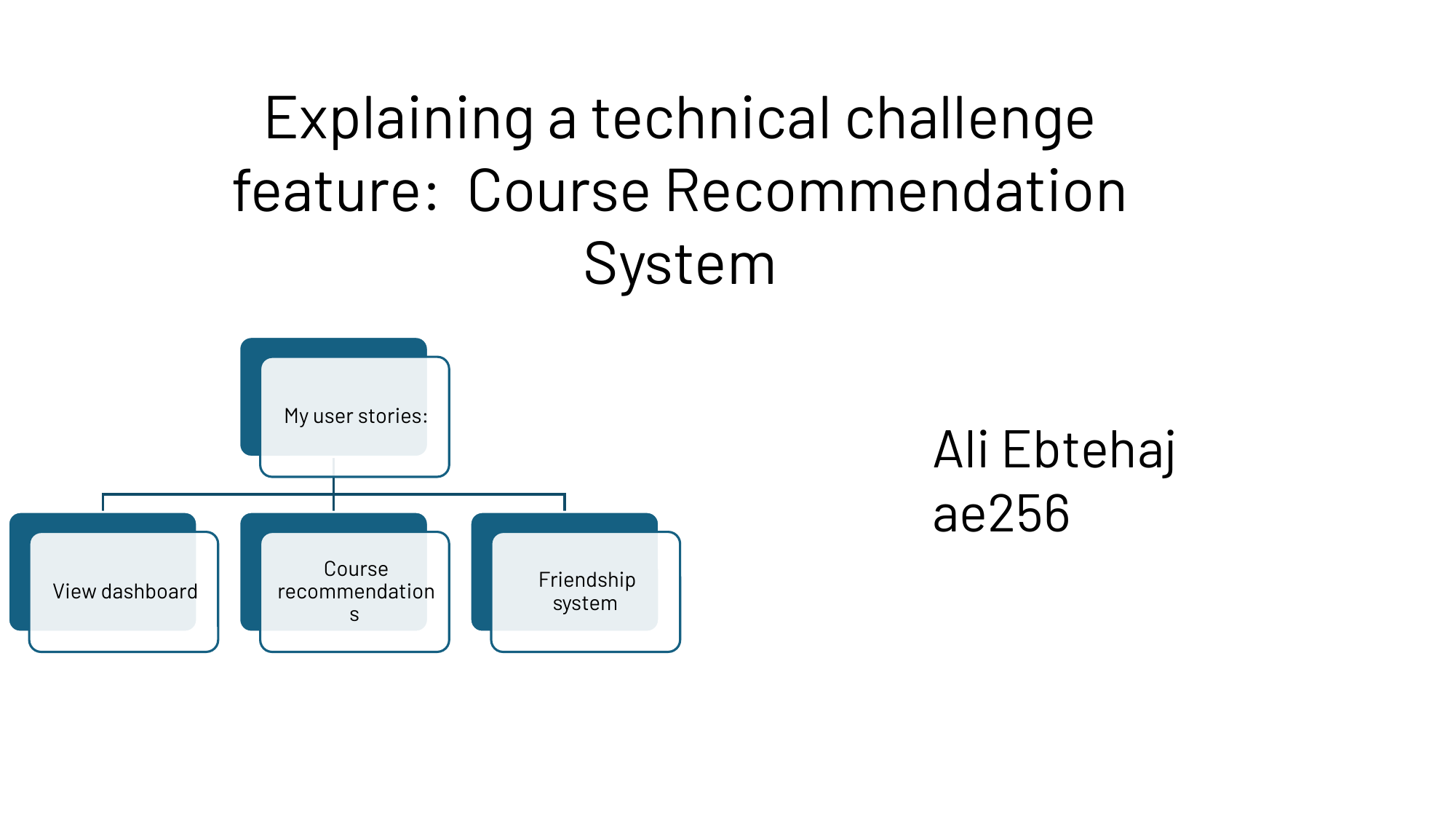

Explaining a technical challenge feature:  Course Recommendation System
My user stories:
View dashboard
Course recommendations
Friendship system
Ali Ebtehaj
ae256